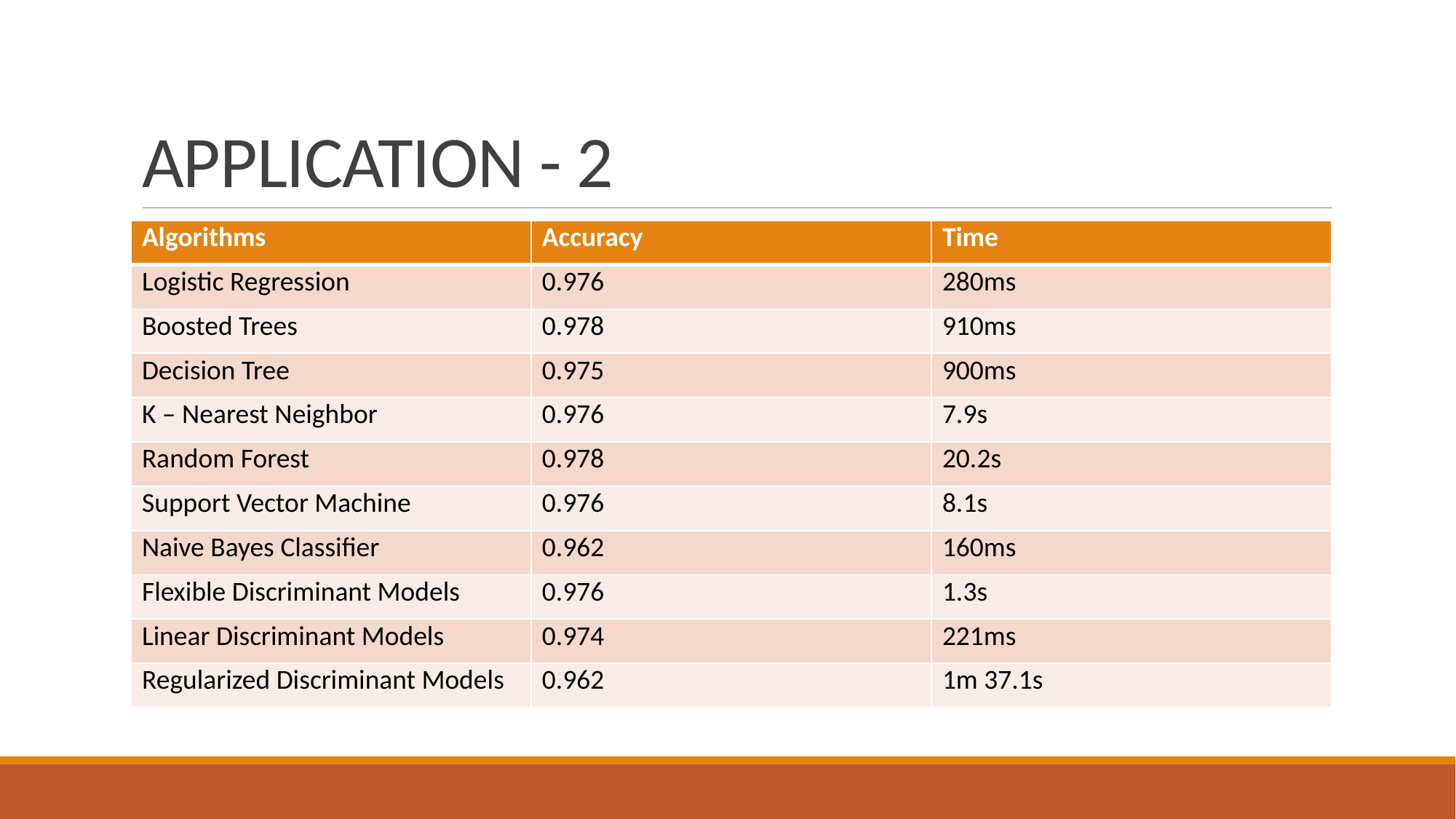

# APPLICATION - 2
| Algorithms | Accuracy | Time |
| --- | --- | --- |
| Logistic Regression | 0.976 | 280ms |
| Boosted Trees | 0.978 | 910ms |
| Decision Tree | 0.975 | 900ms |
| K – Nearest Neighbor | 0.976 | 7.9s |
| Random Forest | 0.978 | 20.2s |
| Support Vector Machine | 0.976 | 8.1s |
| Naive Bayes Classifier | 0.962 | 160ms |
| Flexible Discriminant Models | 0.976 | 1.3s |
| Linear Discriminant Models | 0.974 | 221ms |
| Regularized Discriminant Models | 0.962 | 1m 37.1s |